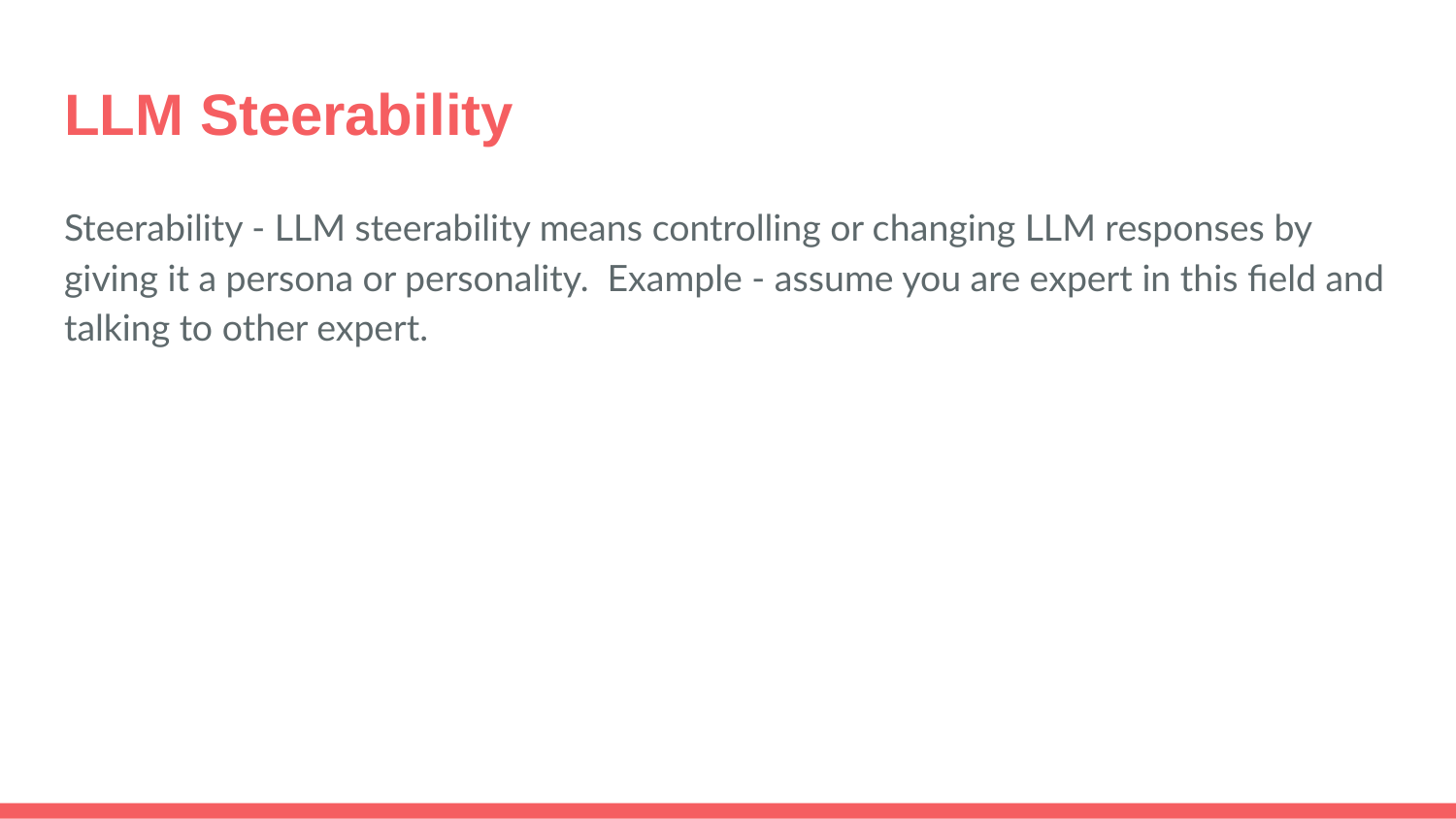

# LLM Steerability
Steerability - LLM steerability means controlling or changing LLM responses by giving it a persona or personality.  Example - assume you are expert in this field and talking to other expert.